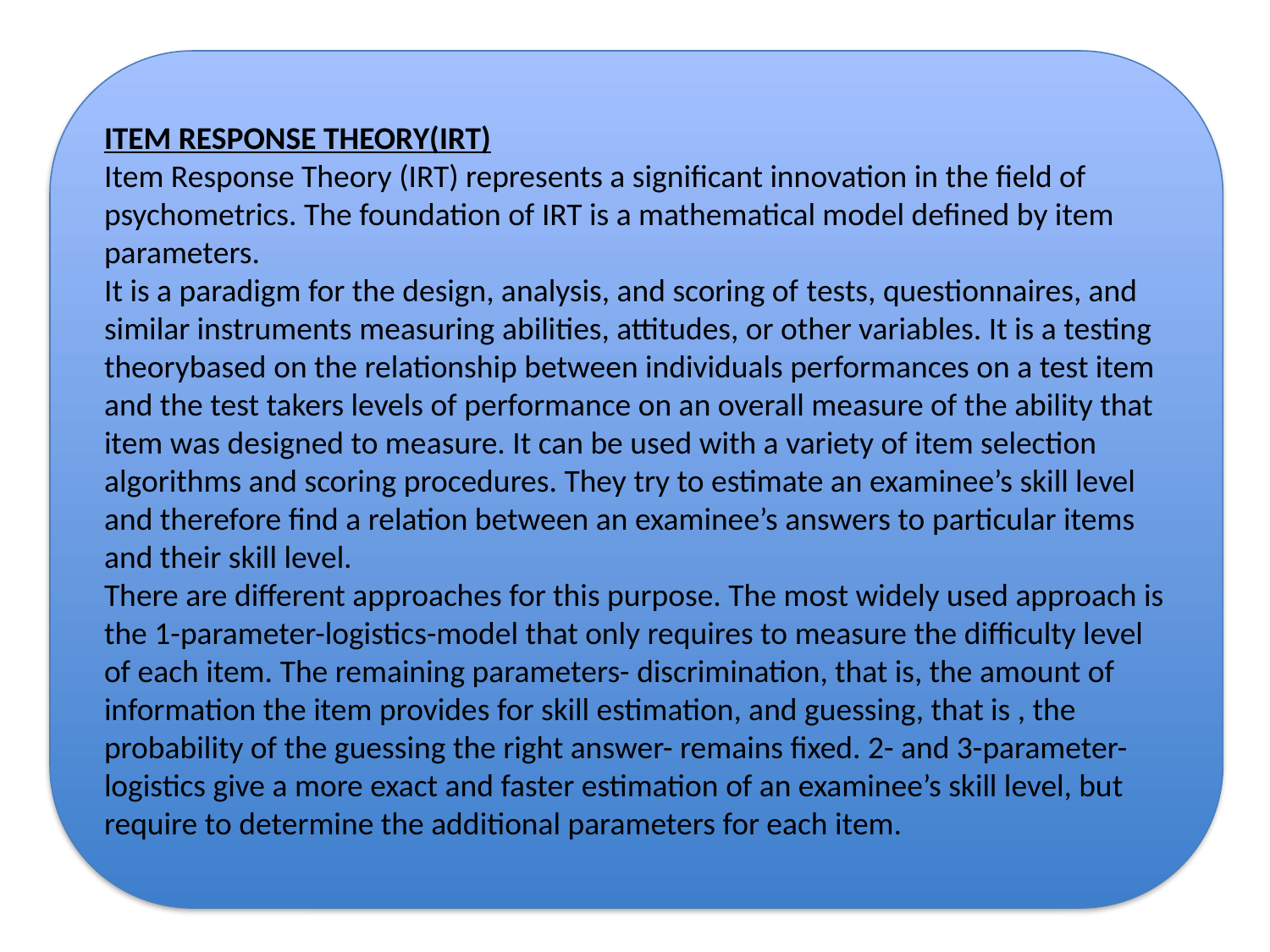

ITEM RESPONSE THEORY(IRT)
Item Response Theory (IRT) represents a significant innovation in the field of psychometrics. The foundation of IRT is a mathematical model defined by item parameters.
It is a paradigm for the design, analysis, and scoring of tests, questionnaires, and similar instruments measuring abilities, attitudes, or other variables. It is a testing theorybased on the relationship between individuals performances on a test item and the test takers levels of performance on an overall measure of the ability that item was designed to measure. It can be used with a variety of item selection algorithms and scoring procedures. They try to estimate an examinee’s skill level and therefore find a relation between an examinee’s answers to particular items and their skill level.
There are different approaches for this purpose. The most widely used approach is the 1-parameter-logistics-model that only requires to measure the difficulty level of each item. The remaining parameters- discrimination, that is, the amount of information the item provides for skill estimation, and guessing, that is , the probability of the guessing the right answer- remains fixed. 2- and 3-parameter-logistics give a more exact and faster estimation of an examinee’s skill level, but require to determine the additional parameters for each item.